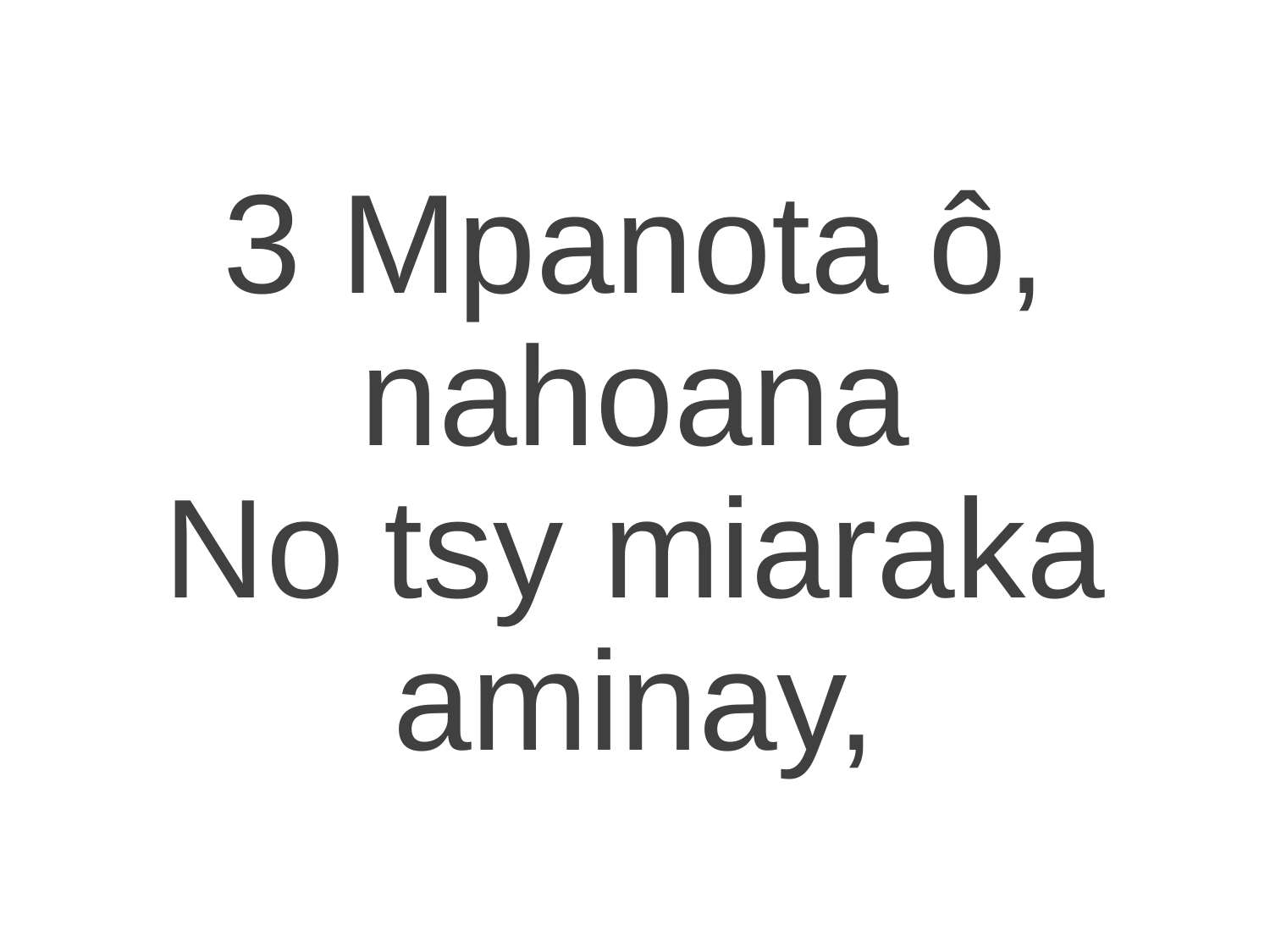

3 Mpanota ô, nahoana
No tsy miaraka aminay,